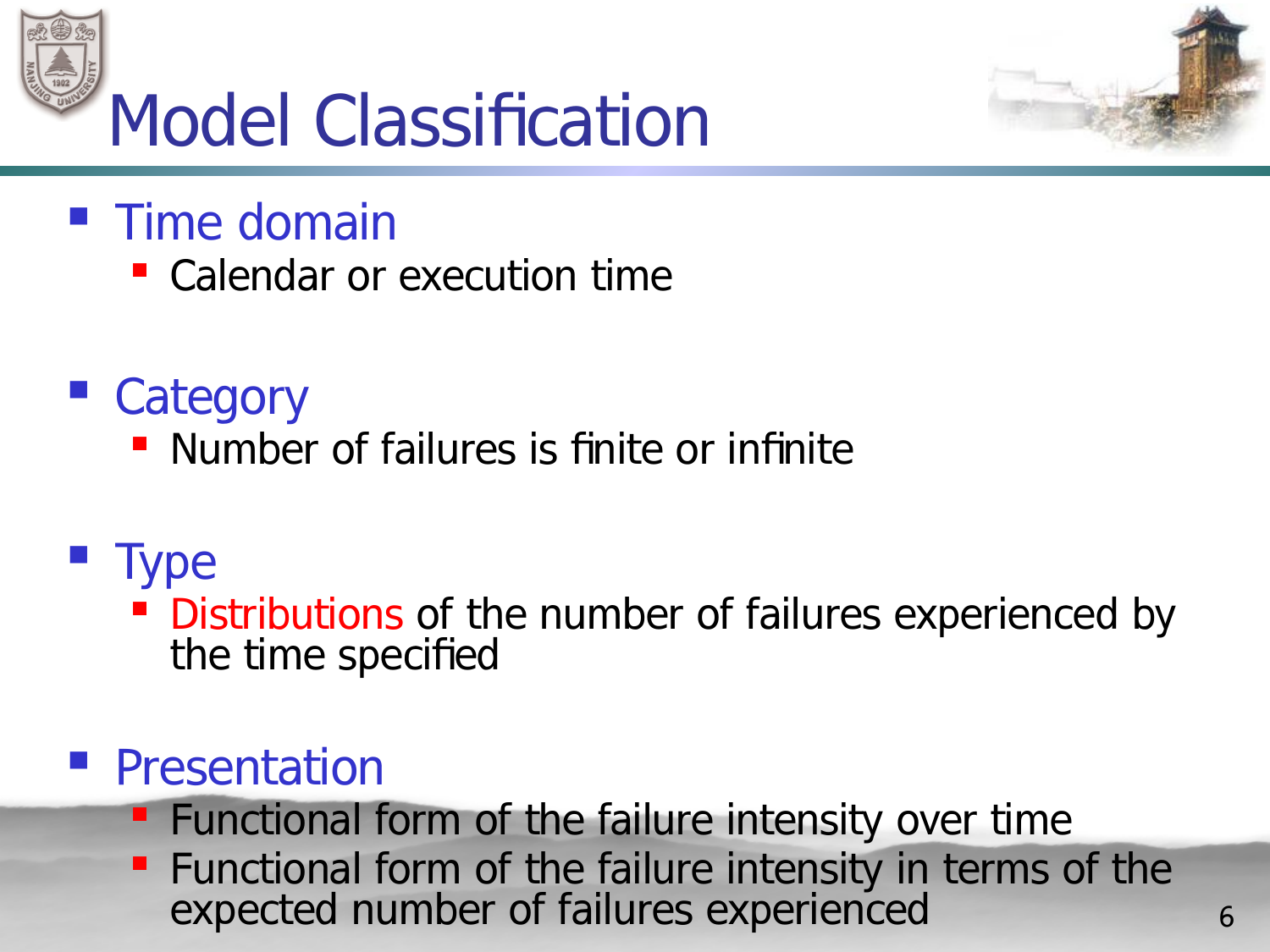

# Model Classification
Time domain
Calendar or execution time

Category
Number of failures is finite or infinite

Type
Distributions of the number of failures experienced by the time specified

Presentation
Functional form of the failure intensity over time
Functional form of the failure intensity in terms of the expected number of failures experienced
6